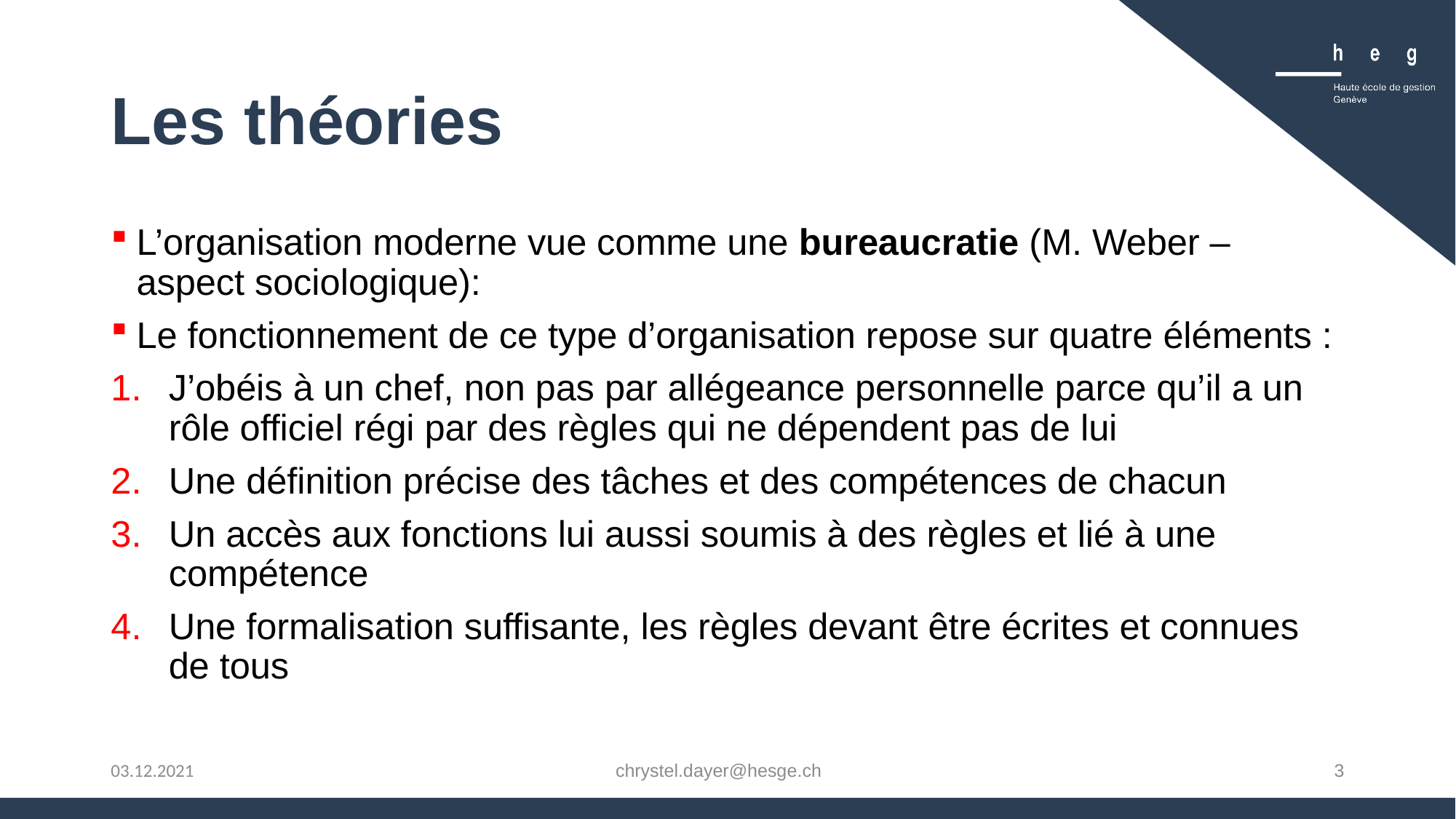

# Les théories
L’organisation moderne vue comme une bureaucratie (M. Weber – aspect sociologique):
Le fonctionnement de ce type d’organisation repose sur quatre éléments :
J’obéis à un chef, non pas par allégeance personnelle parce qu’il a un rôle officiel régi par des règles qui ne dépendent pas de lui
Une définition précise des tâches et des compétences de chacun
Un accès aux fonctions lui aussi soumis à des règles et lié à une compétence
Une formalisation suffisante, les règles devant être écrites et connues de tous

chrystel.dayer@hesge.ch
3